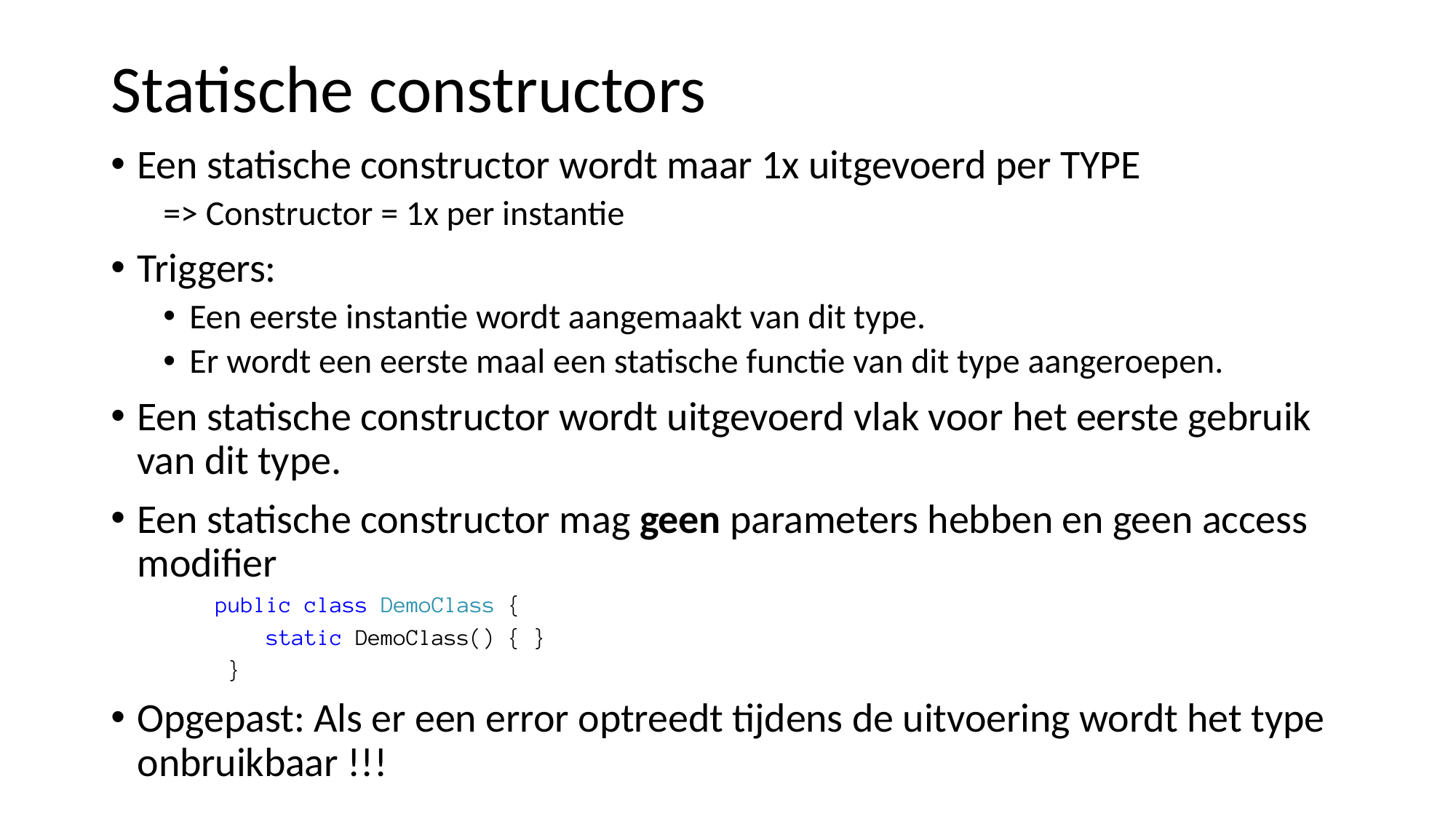

# Statische constructors
Een statische constructor wordt maar 1x uitgevoerd per TYPE
	=> Constructor = 1x per instantie
Triggers:
Een eerste instantie wordt aangemaakt van dit type.
Er wordt een eerste maal een statische functie van dit type aangeroepen.
Een statische constructor wordt uitgevoerd vlak voor het eerste gebruik van dit type.
Een statische constructor mag geen parameters hebben en geen access modifier
public class DemoClass {
    static DemoClass() { }
 }
Opgepast: Als er een error optreedt tijdens de uitvoering wordt het type onbruikbaar !!!